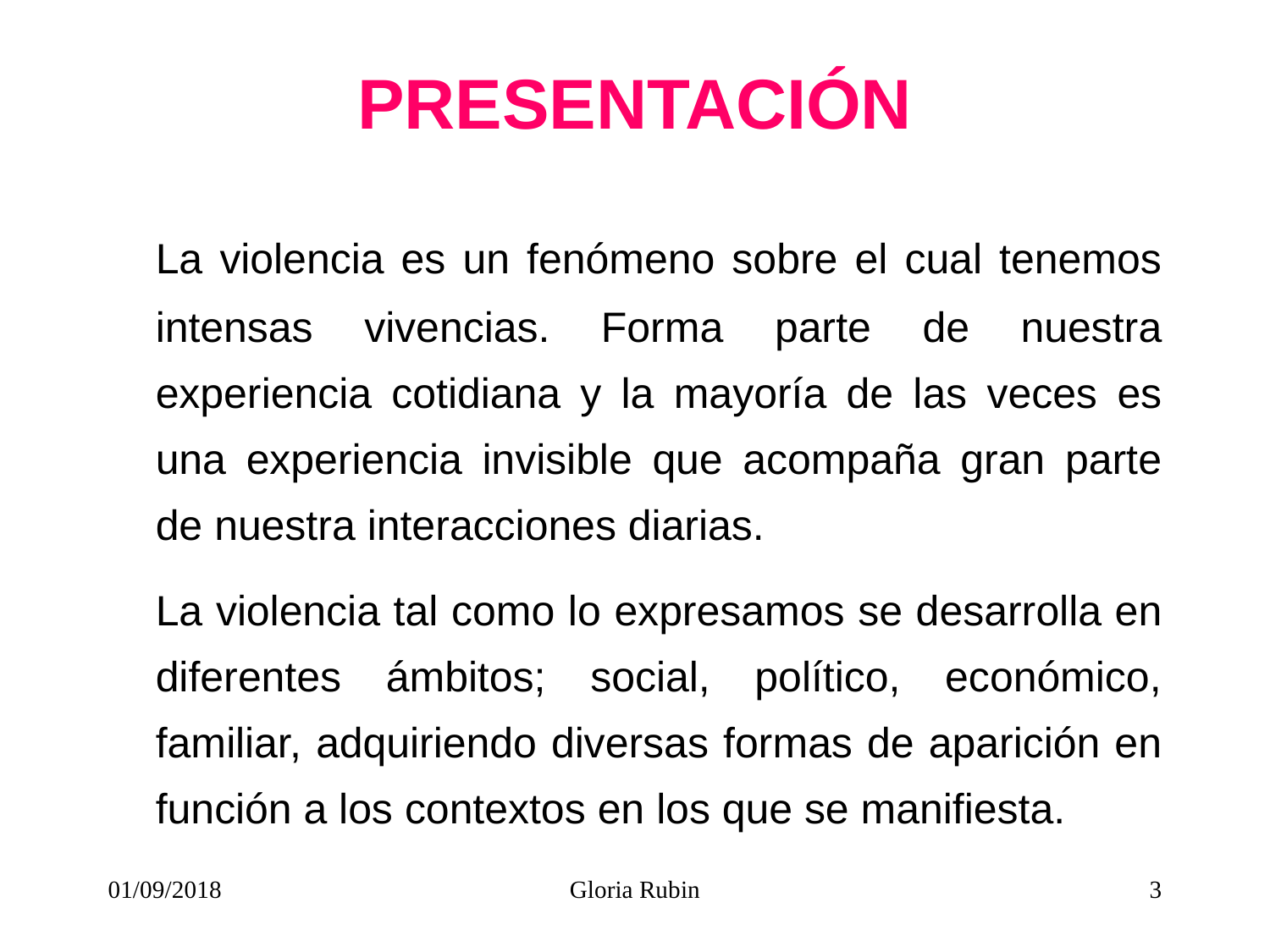

# PRESENTACIÓN
	La violencia es un fenómeno sobre el cual tenemos intensas vivencias. Forma parte de nuestra experiencia cotidiana y la mayoría de las veces es una experiencia invisible que acompaña gran parte de nuestra interacciones diarias.
	La violencia tal como lo expresamos se desarrolla en diferentes ámbitos; social, político, económico, familiar, adquiriendo diversas formas de aparición en función a los contextos en los que se manifiesta.
01/09/2018
Gloria Rubin
3